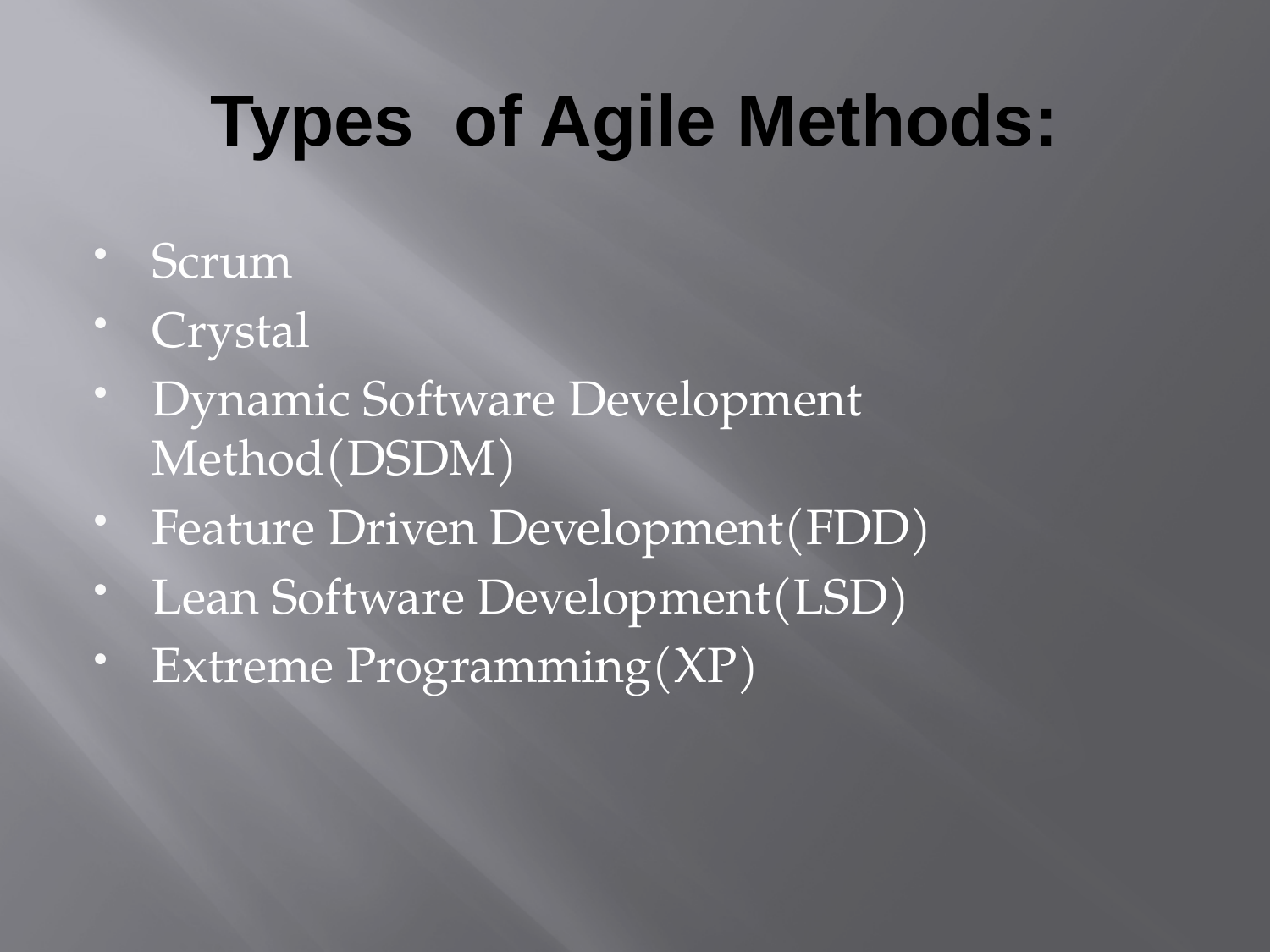

# Types  of Agile Methods:
Scrum
Crystal
Dynamic Software Development Method(DSDM)
Feature Driven Development(FDD)
Lean Software Development(LSD)
Extreme Programming(XP)